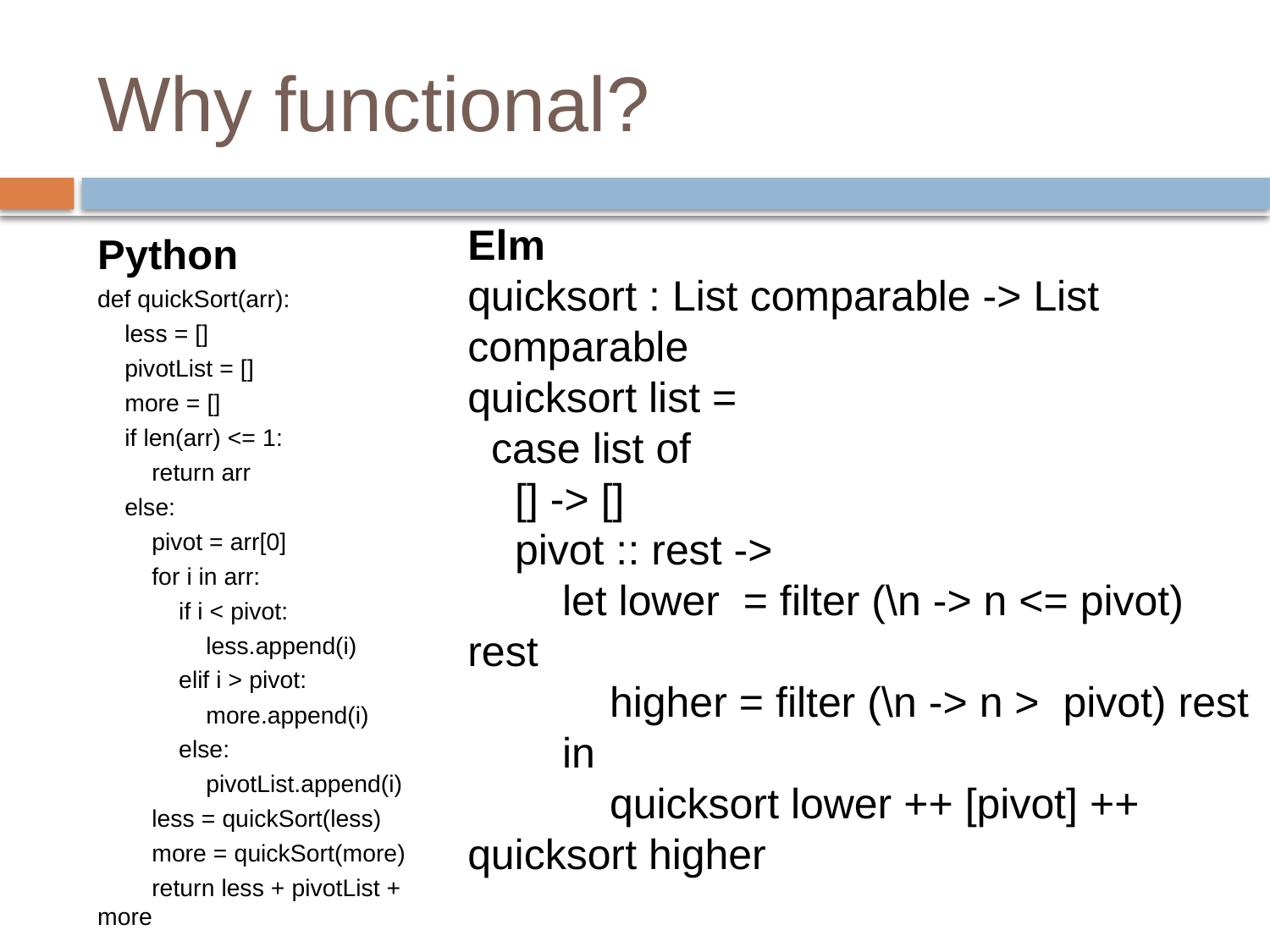

# Why functional?
Elm
quicksort : List comparable -> List comparable
quicksort list =
  case list of
    [] -> []
    pivot :: rest ->
        let lower  = filter (\n -> n <= pivot) rest
            higher = filter (\n -> n >  pivot) rest
        in
            quicksort lower ++ [pivot] ++ quicksort higher
Python
def quickSort(arr):
    less = []
    pivotList = []
    more = []
    if len(arr) <= 1:
        return arr
    else:
        pivot = arr[0]
        for i in arr:
            if i < pivot:
                less.append(i)
            elif i > pivot:
                more.append(i)
            else:
                pivotList.append(i)
        less = quickSort(less)
        more = quickSort(more)
        return less + pivotList + more